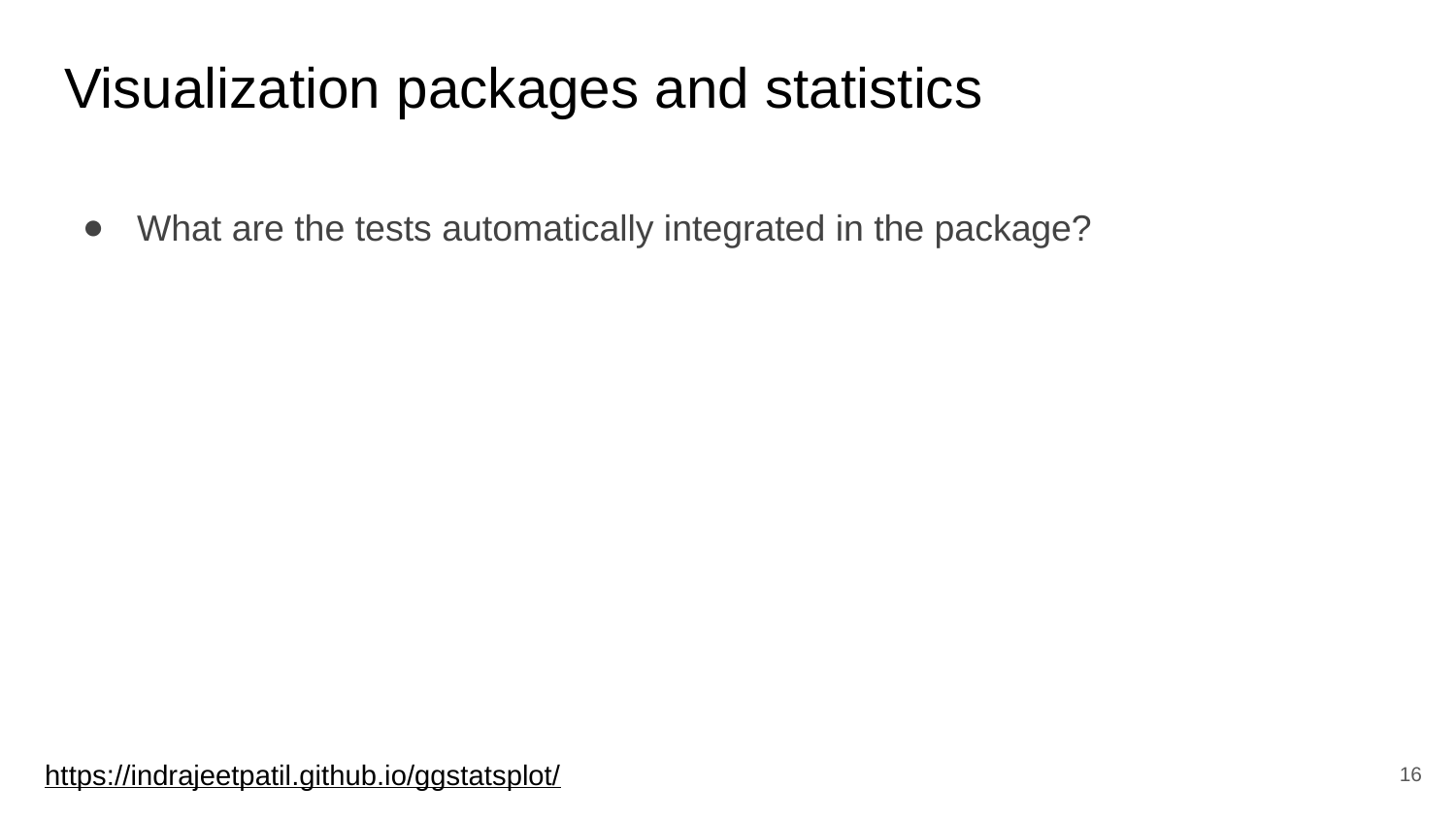

# Visualization packages and statistics
What are the tests automatically integrated in the package?
16
https://indrajeetpatil.github.io/ggstatsplot/